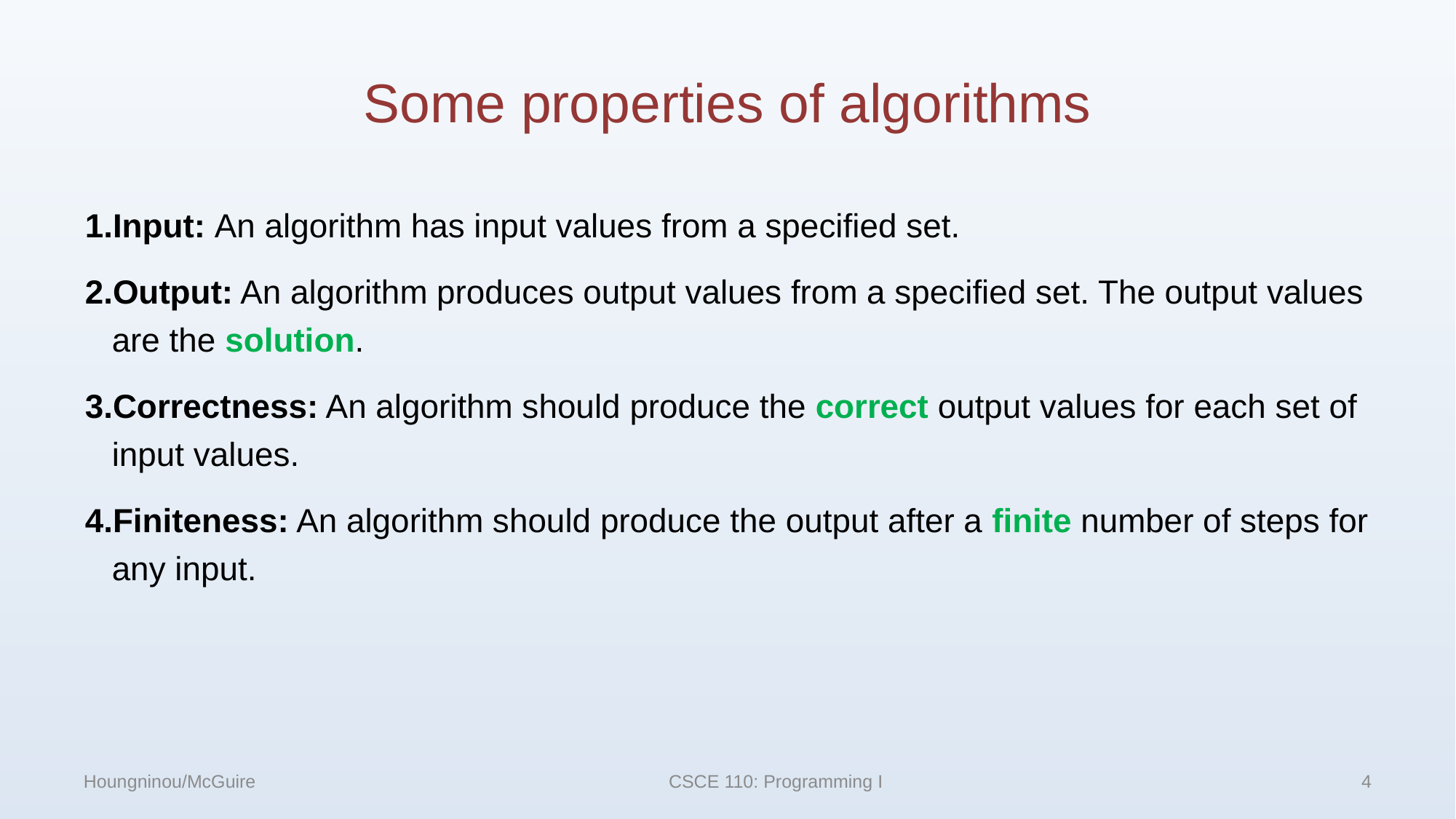

# Some properties of algorithms
Input: An algorithm has input values from a specified set.
Output: An algorithm produces output values from a specified set. The output values are the solution.
Correctness: An algorithm should produce the correct output values for each set of input values.
Finiteness: An algorithm should produce the output after a finite number of steps for any input.
Houngninou/McGuire
CSCE 110: Programming I
4